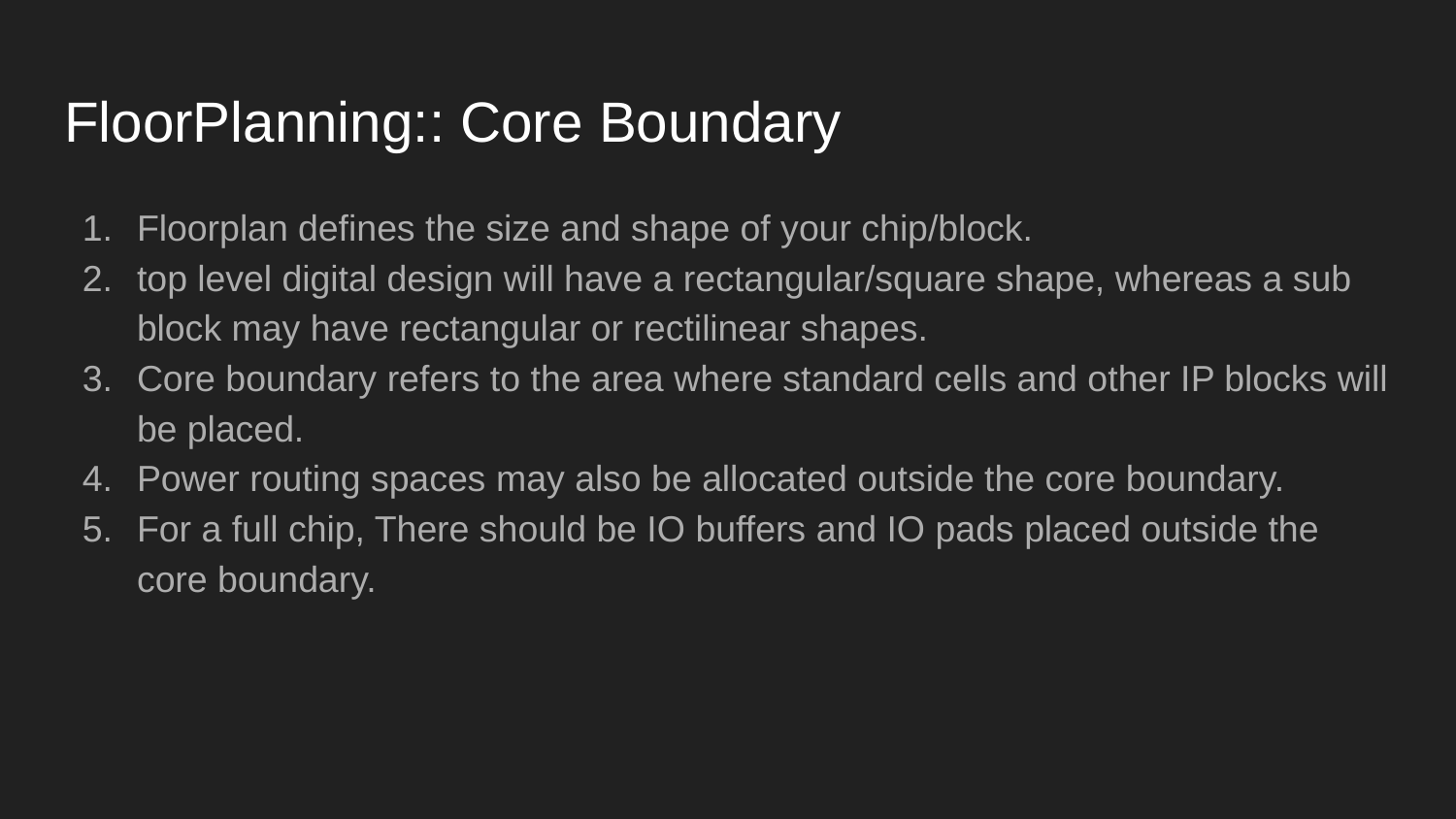

# FloorPlanning:: Core Boundary
Floorplan defines the size and shape of your chip/block.
top level digital design will have a rectangular/square shape, whereas a sub block may have rectangular or rectilinear shapes.
Core boundary refers to the area where standard cells and other IP blocks will be placed.
Power routing spaces may also be allocated outside the core boundary.
For a full chip, There should be IO buffers and IO pads placed outside the core boundary.